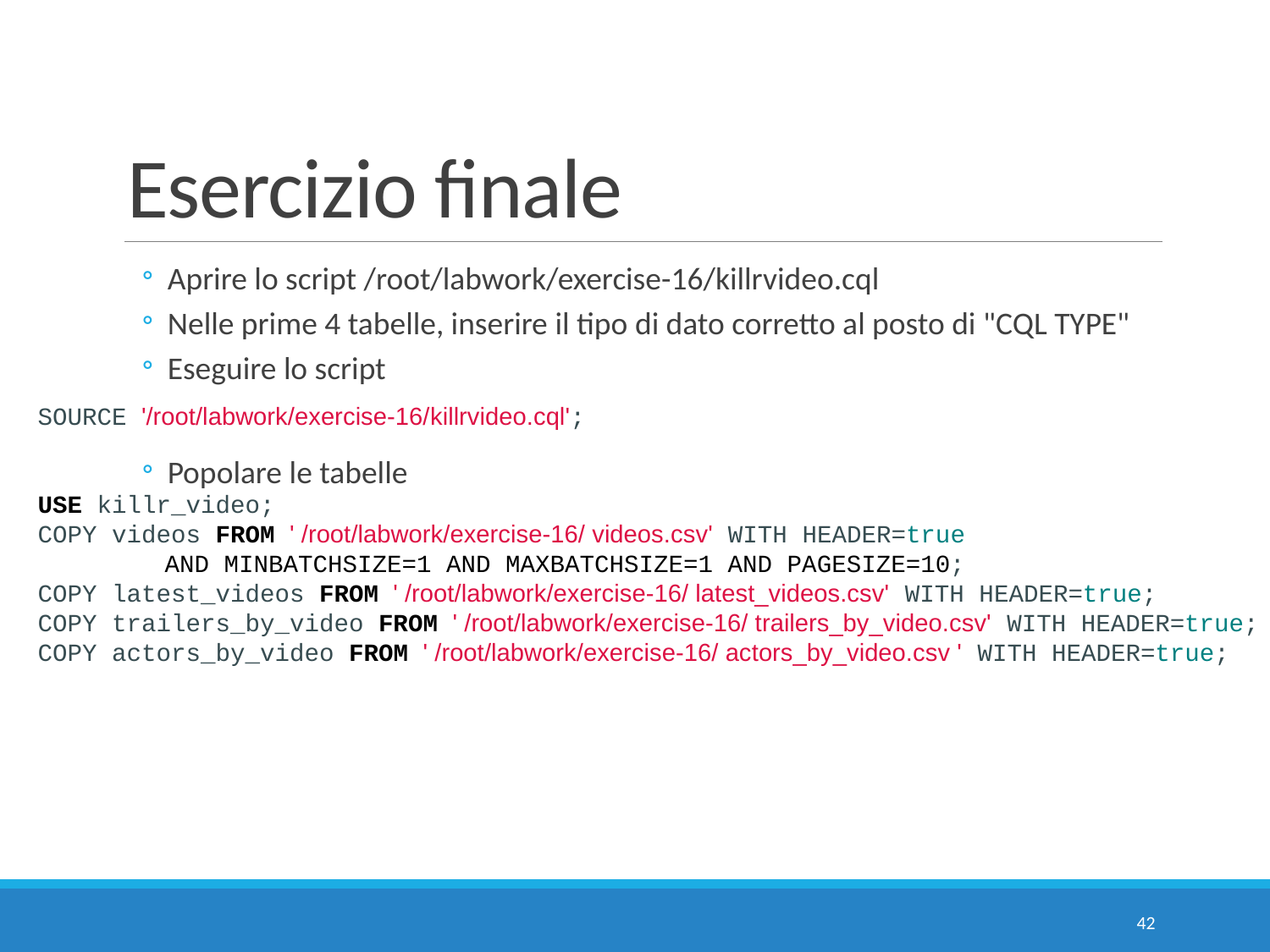

# Esercizio finale
Aprire lo script /root/labwork/exercise-16/killrvideo.cql
Nelle prime 4 tabelle, inserire il tipo di dato corretto al posto di "CQL TYPE"
Eseguire lo script

Popolare le tabelle

SOURCE '/root/labwork/exercise-16/killrvideo.cql';

USE killr_video;
COPY videos FROM ' /root/labwork/exercise-16/ videos.csv' WITH HEADER=true
	AND MINBATCHSIZE=1 AND MAXBATCHSIZE=1 AND PAGESIZE=10;
COPY latest_videos FROM ' /root/labwork/exercise-16/ latest_videos.csv' WITH HEADER=true;
COPY trailers_by_video FROM ' /root/labwork/exercise-16/ trailers_by_video.csv' WITH HEADER=true;
COPY actors_by_video FROM ' /root/labwork/exercise-16/ actors_by_video.csv ' WITH HEADER=true;
42